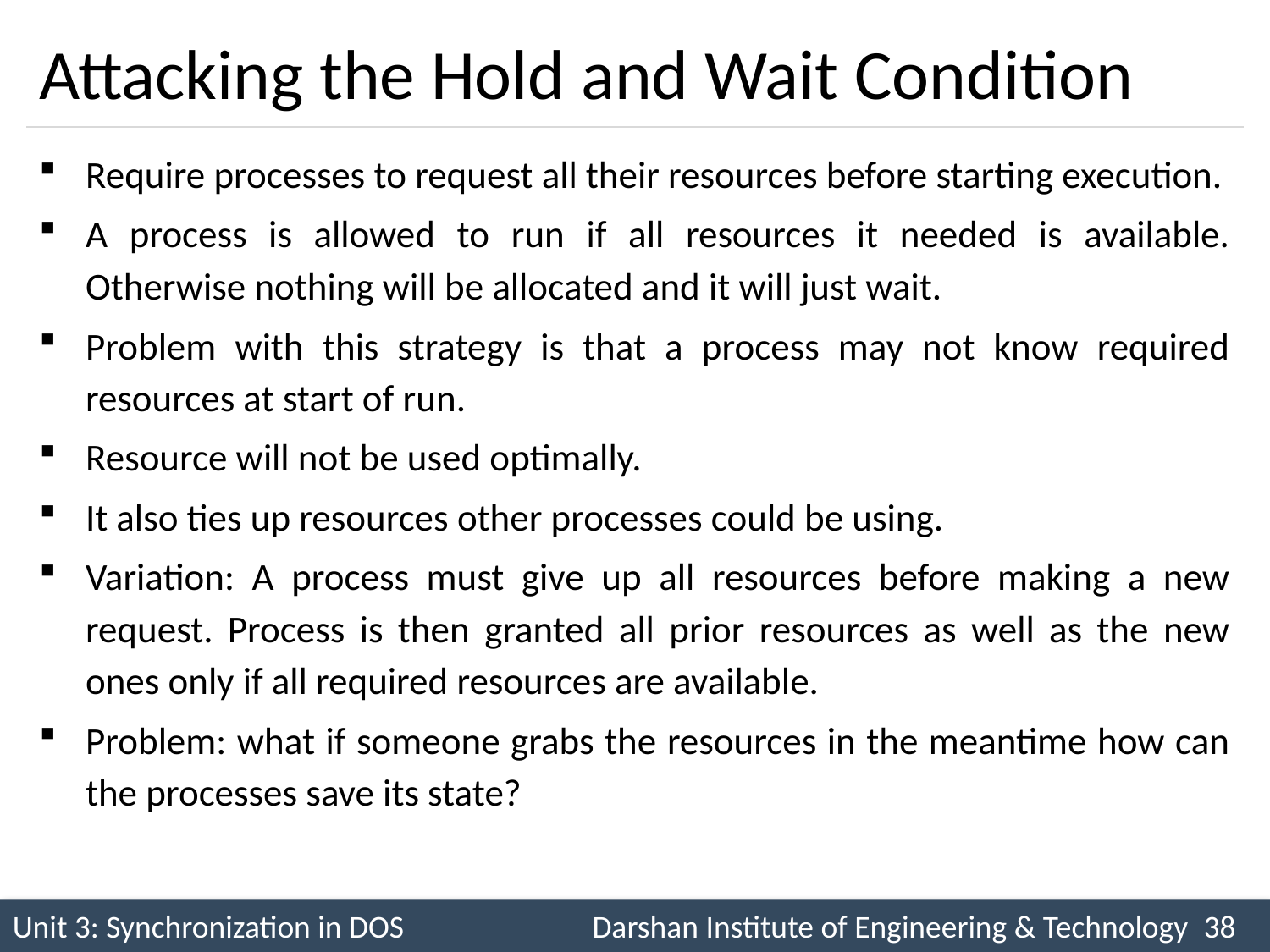

# Attacking the Hold and Wait Condition
Require processes to request all their resources before starting execution.
A process is allowed to run if all resources it needed is available. Otherwise nothing will be allocated and it will just wait.
Problem with this strategy is that a process may not know required resources at start of run.
Resource will not be used optimally.
It also ties up resources other processes could be using.
Variation: A process must give up all resources before making a new request. Process is then granted all prior resources as well as the new ones only if all required resources are available.
Problem: what if someone grabs the resources in the meantime how can the processes save its state?